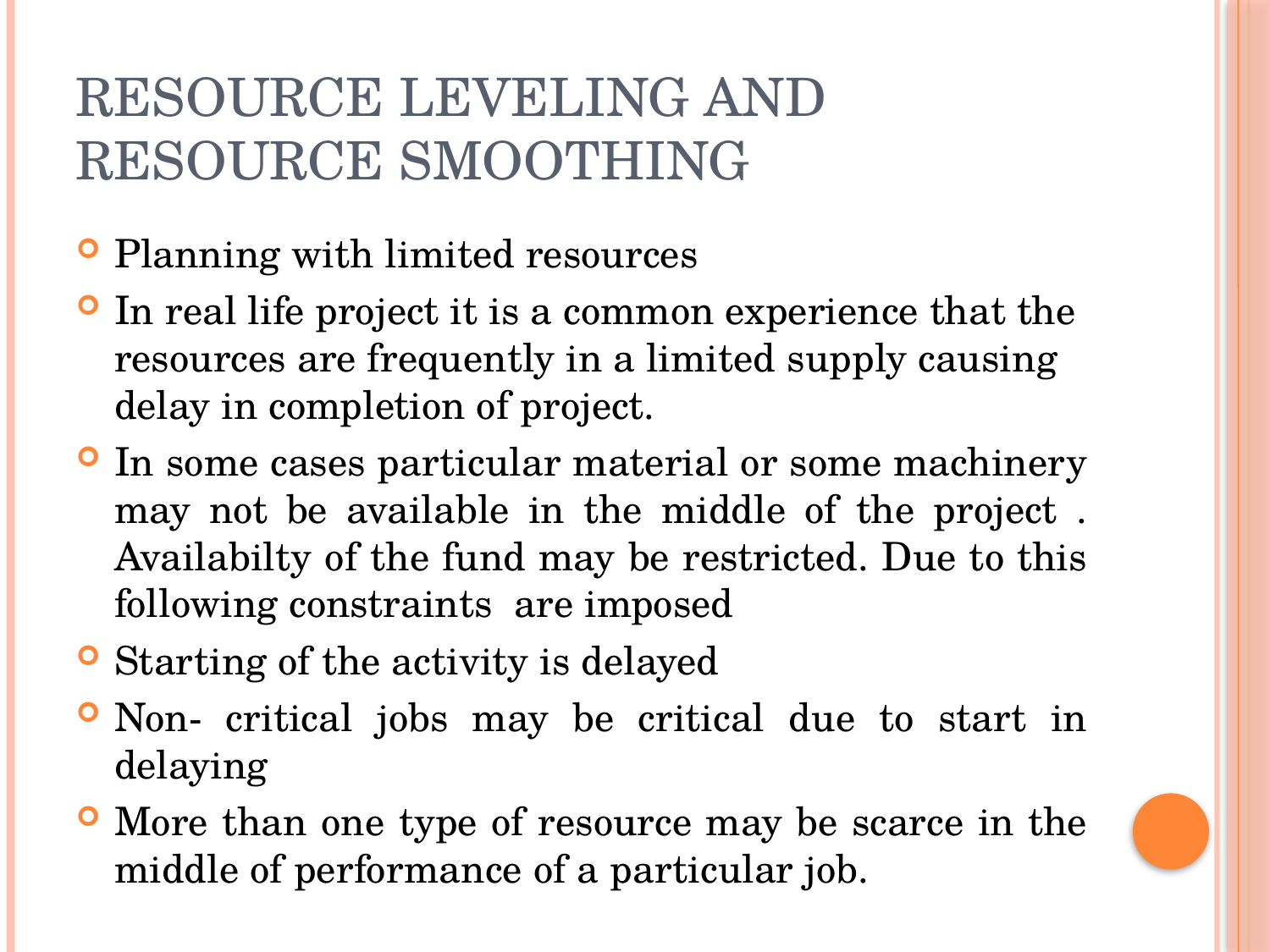

# Resource leveling and resource smoothing
Planning with limited resources
In real life project it is a common experience that the resources are frequently in a limited supply causing delay in completion of project.
In some cases particular material or some machinery may not be available in the middle of the project . Availabilty of the fund may be restricted. Due to this following constraints  are imposed
Starting of the activity is delayed
Non- critical jobs may be critical due to start in delaying
More than one type of resource may be scarce in the middle of performance of a particular job.